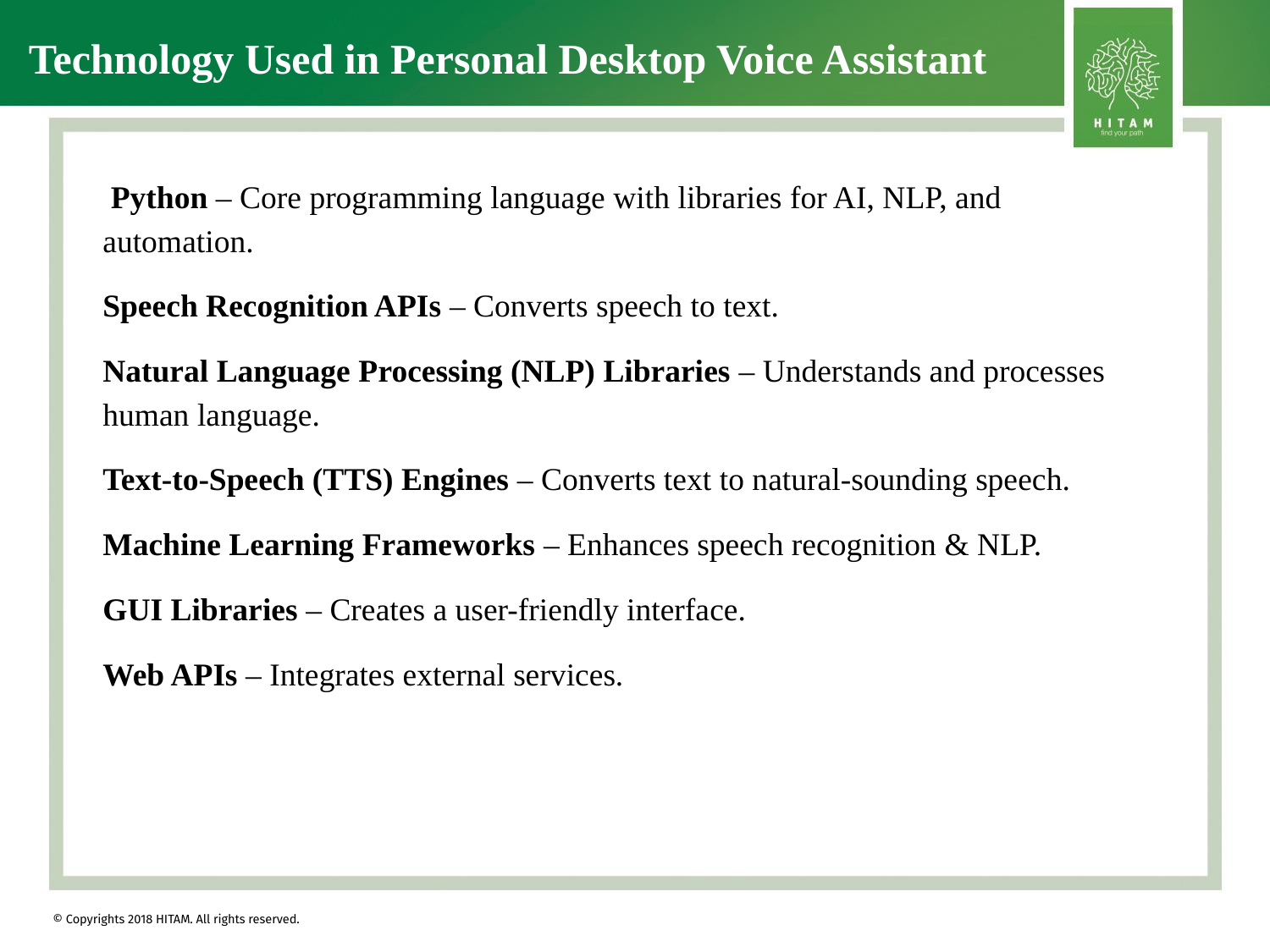

Technology Used in Personal Desktop Voice Assistant

 Python – Core programming language with libraries for AI, NLP, and automation.
Speech Recognition APIs – Converts speech to text.
Natural Language Processing (NLP) Libraries – Understands and processes human language.
Text-to-Speech (TTS) Engines – Converts text to natural-sounding speech.
Machine Learning Frameworks – Enhances speech recognition & NLP.
GUI Libraries – Creates a user-friendly interface.
Web APIs – Integrates external services.